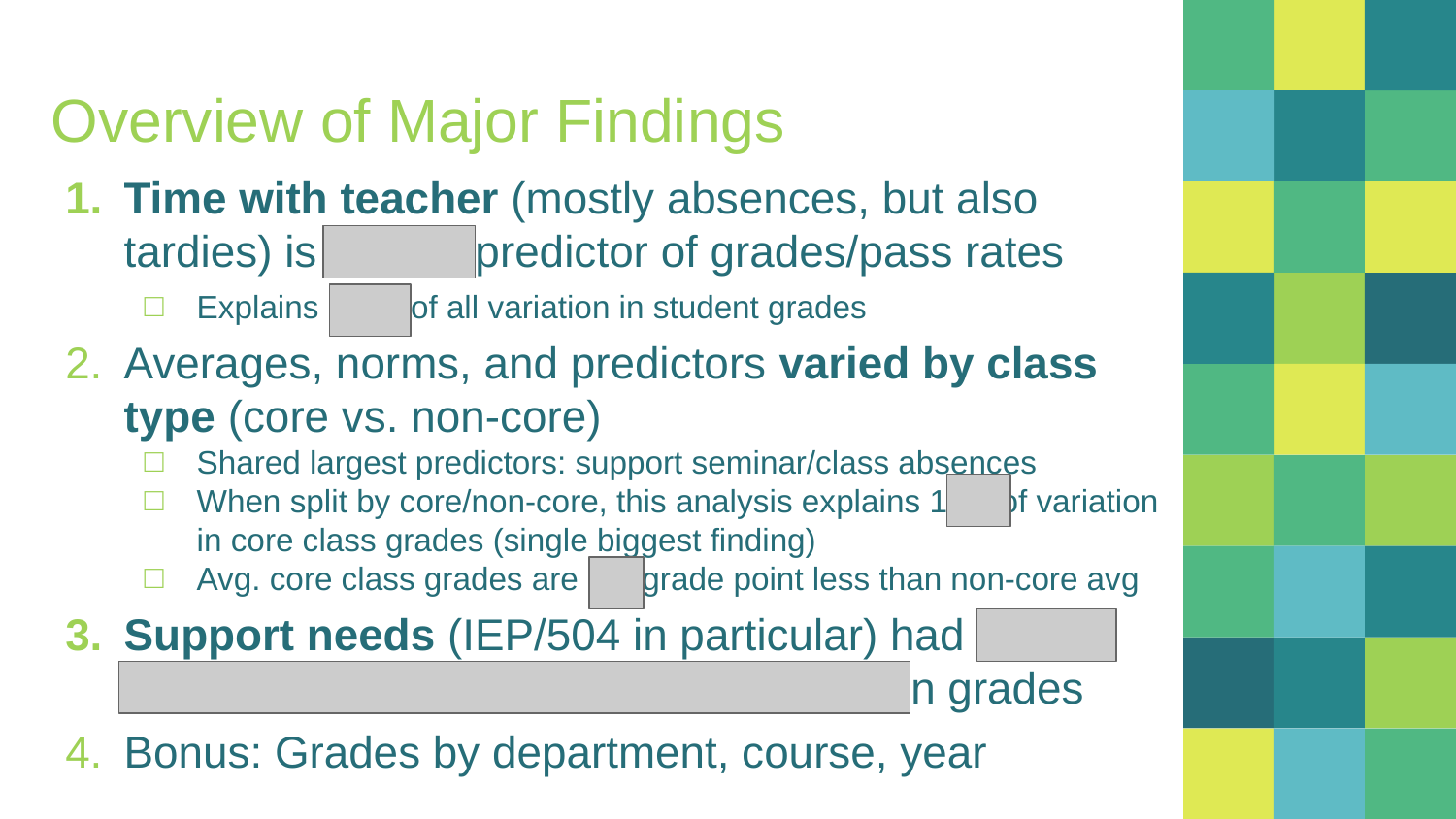

# Overview of Major Findings
Time with teacher (mostly absences, but also tardies) is largest predictor of grades/pass rates
Explains 8.5% of all variation in student grades
Averages, norms, and predictors varied by class type (core vs. non-core)
Shared largest predictors: support seminar/class absences
When split by core/non-core, this analysis explains 11% of variation in core class grades (single biggest finding)
Avg. core class grades are ~.6 grade point less than non-core avg
Support needs (IEP/504 in particular) had small, statistically significant negative impact on grades
Bonus: Grades by department, course, year